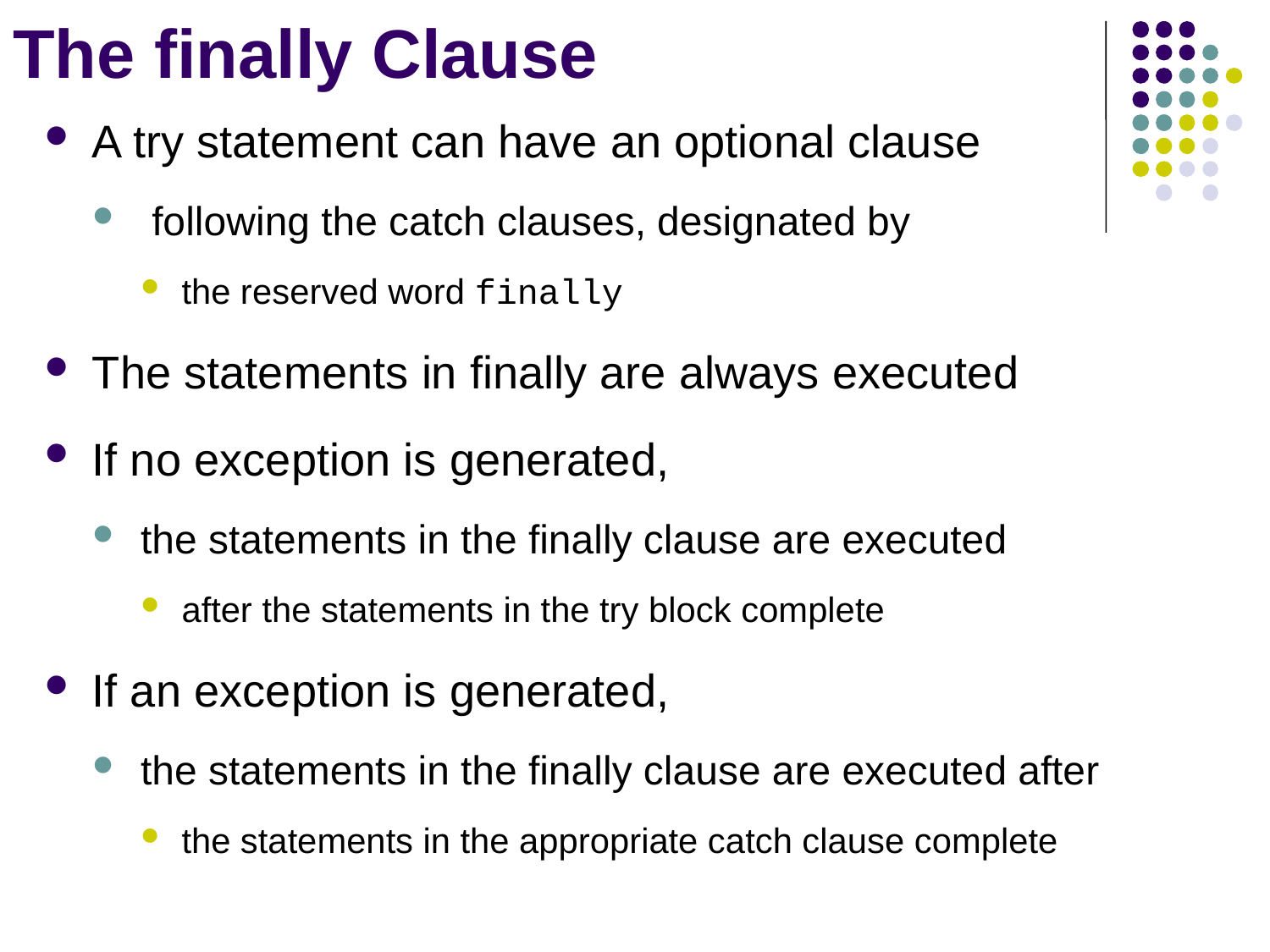

# The finally Clause
A try statement can have an optional clause
 following the catch clauses, designated by
the reserved word finally
The statements in finally are always executed
If no exception is generated,
the statements in the finally clause are executed
after the statements in the try block complete
If an exception is generated,
the statements in the finally clause are executed after
the statements in the appropriate catch clause complete